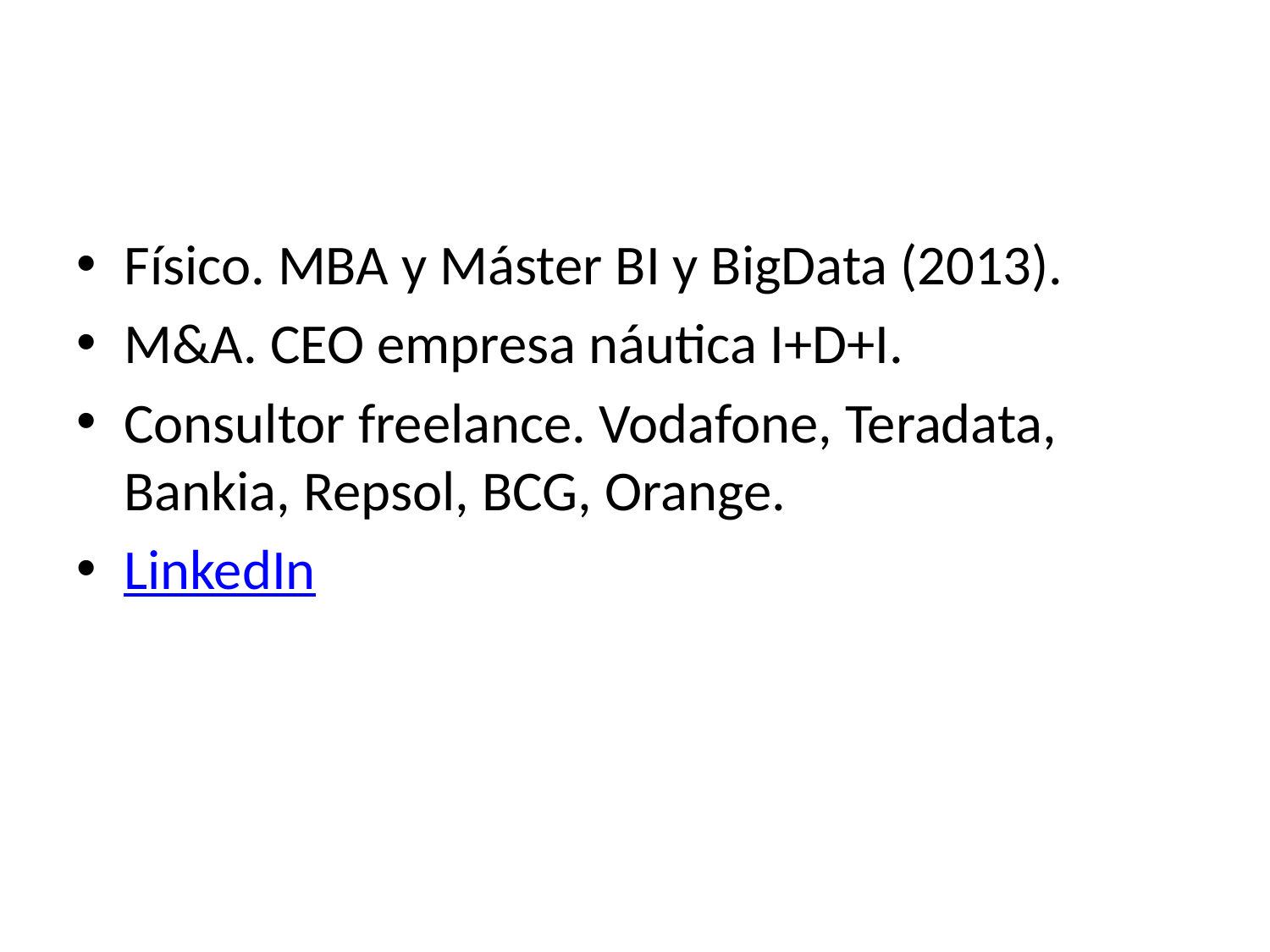

Físico. MBA y Máster BI y BigData (2013).
M&A. CEO empresa náutica I+D+I.
Consultor freelance. Vodafone, Teradata, Bankia, Repsol, BCG, Orange.
LinkedIn